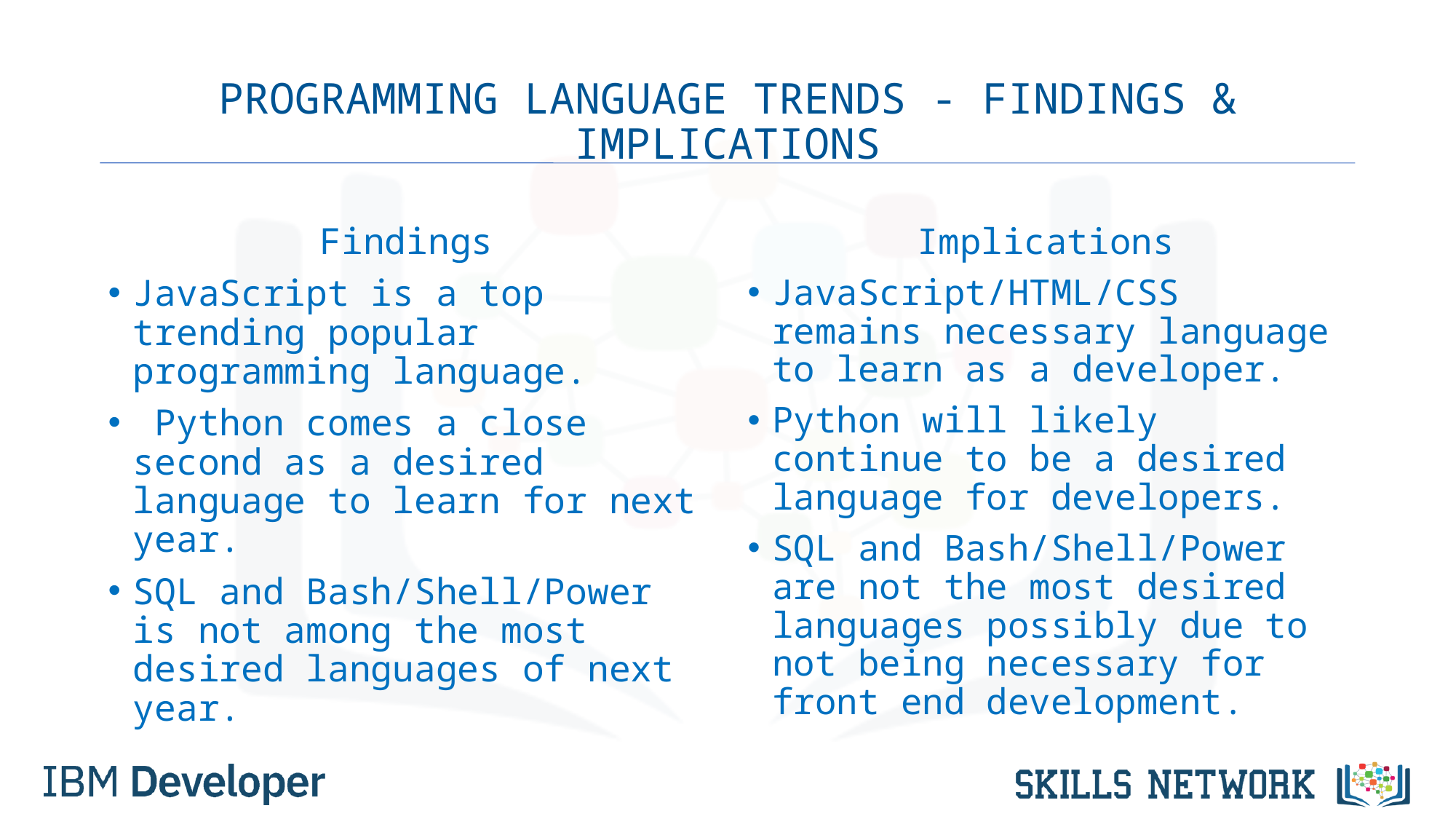

# PROGRAMMING LANGUAGE TRENDS - FINDINGS & IMPLICATIONS
Findings
JavaScript is a top trending popular programming language.
 Python comes a close second as a desired language to learn for next year.
SQL and Bash/Shell/Power is not among the most desired languages of next year.

Implications
JavaScript/HTML/CSS remains necessary language to learn as a developer.
Python will likely continue to be a desired language for developers.
SQL and Bash/Shell/Power are not the most desired languages possibly due to not being necessary for front end development.